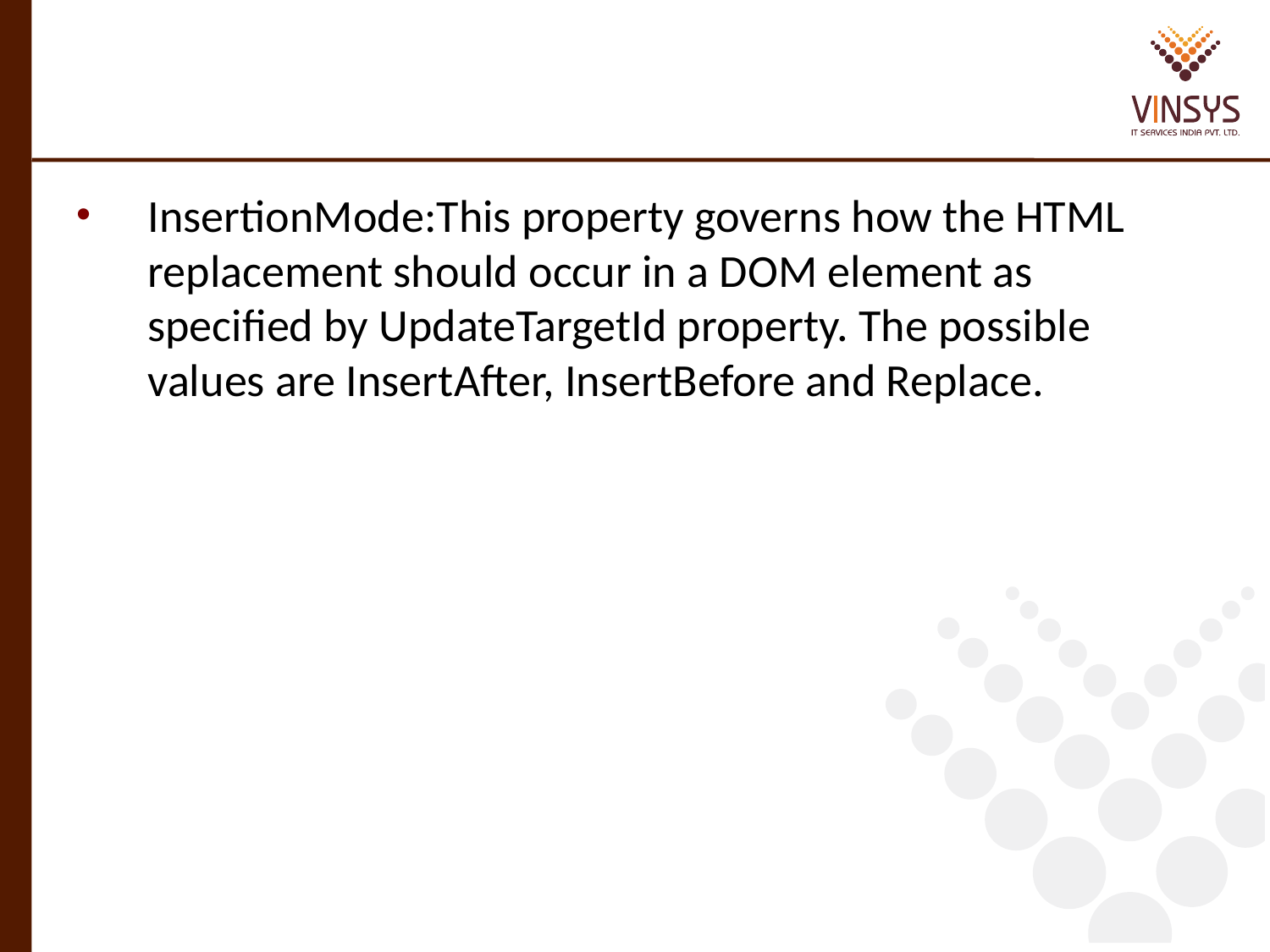

#
InsertionMode:This property governs how the HTML replacement should occur in a DOM element as specified by UpdateTargetId property. The possible values are InsertAfter, InsertBefore and Replace.